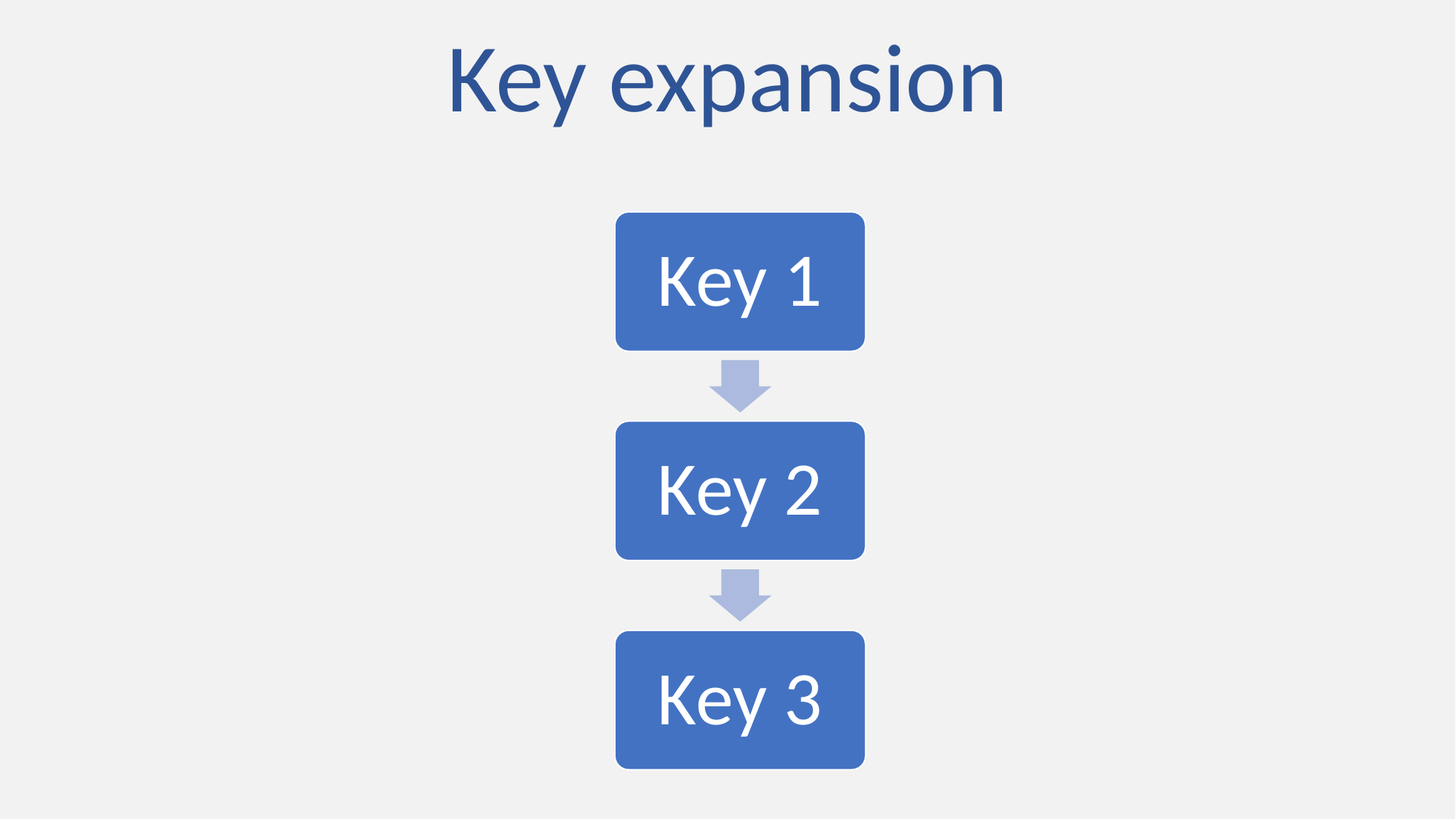

# Key expansion

Key 1

Key 2

Key 3